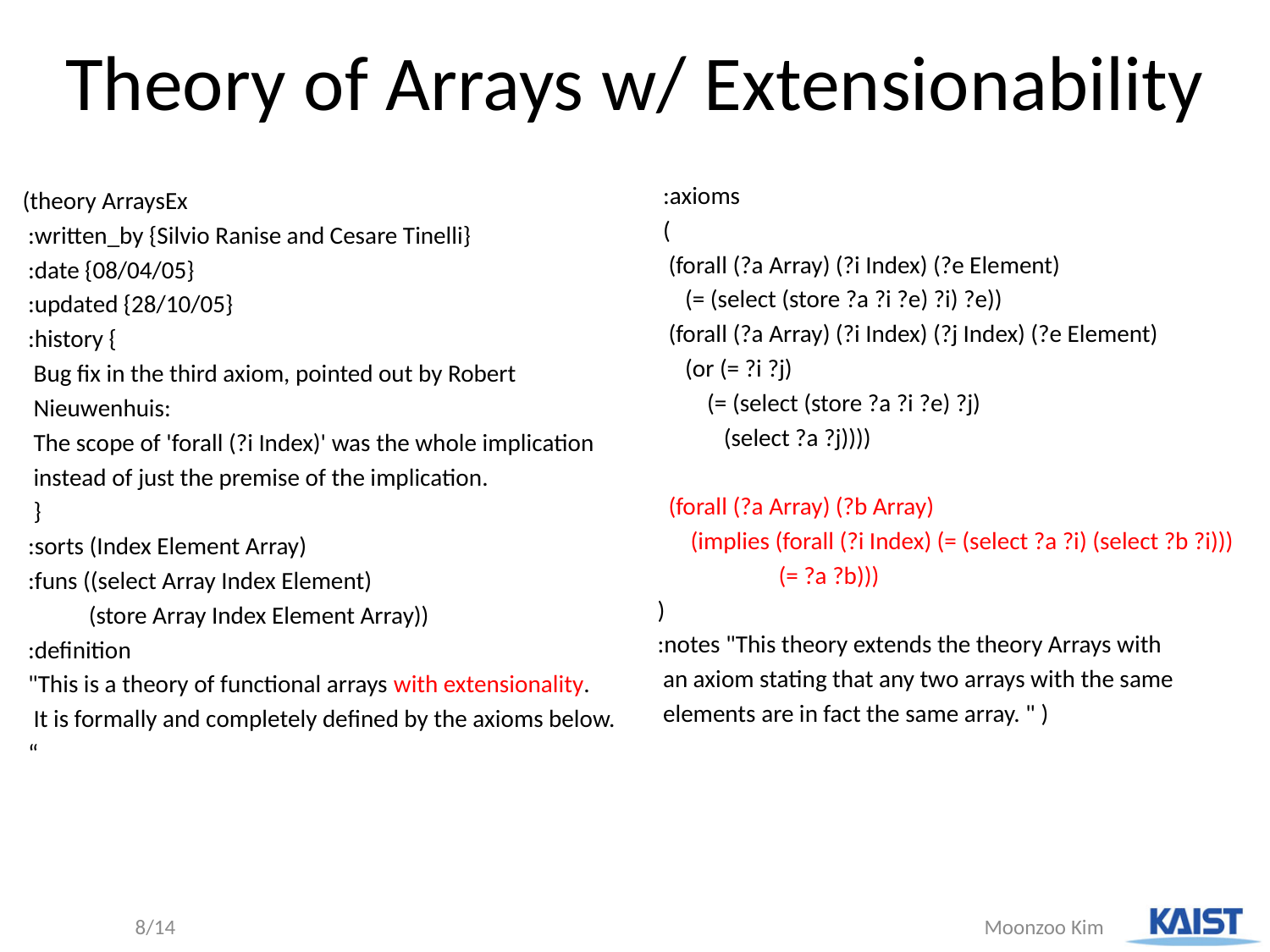

# Theory of Arrays w/ Extensionability

 :axioms
 (
  (forall (?a Array) (?i Index) (?e Element)
     (= (select (store ?a ?i ?e) ?i) ?e))
  (forall (?a Array) (?i Index) (?j Index) (?e Element)
     (or (= ?i ?j)
         (= (select (store ?a ?i ?e) ?j)
            (select ?a ?j))))

  (forall (?a Array) (?b Array)
      (implies (forall (?i Index) (= (select ?a ?i) (select ?b ?i)))
                      (= ?a ?b)))
)
:notes "This theory extends the theory Arrays with
 an axiom stating that any two arrays with the same
 elements are in fact the same array. " )

(theory ArraysEx
 :written_by {Silvio Ranise and Cesare Tinelli}
 :date {08/04/05}
 :updated {28/10/05}
 :history {
  Bug fix in the third axiom, pointed out by Robert
  Nieuwenhuis:
  The scope of 'forall (?i Index)' was the whole implication
  instead of just the premise of the implication.
  }
 :sorts (Index Element Array)
 :funs ((select Array Index Element)
            (store Array Index Element Array))
 :definition
 "This is a theory of functional arrays with extensionality.
  It is formally and completely defined by the axioms below.
 “
8/14
Moonzoo Kim